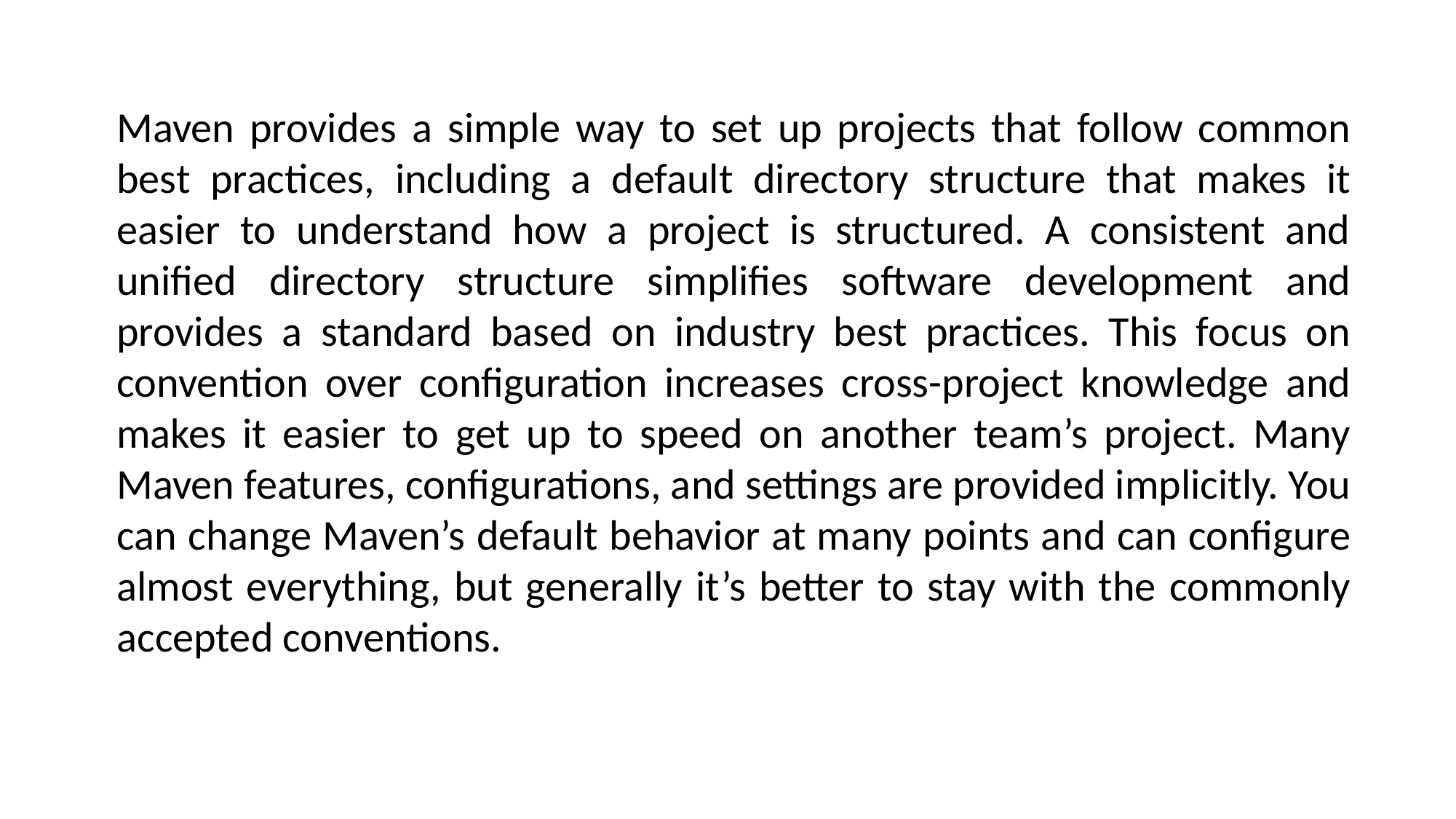

Maven provides a simple way to set up projects that follow common best practices, including a default directory structure that makes it easier to understand how a project is structured. A consistent and unified directory structure simplifies software development and provides a standard based on industry best practices. This focus on convention over configuration increases cross-project knowledge and makes it easier to get up to speed on another team’s project. Many Maven features, configurations, and settings are provided implicitly. You can change Maven’s default behavior at many points and can configure almost everything, but generally it’s better to stay with the commonly accepted conventions.